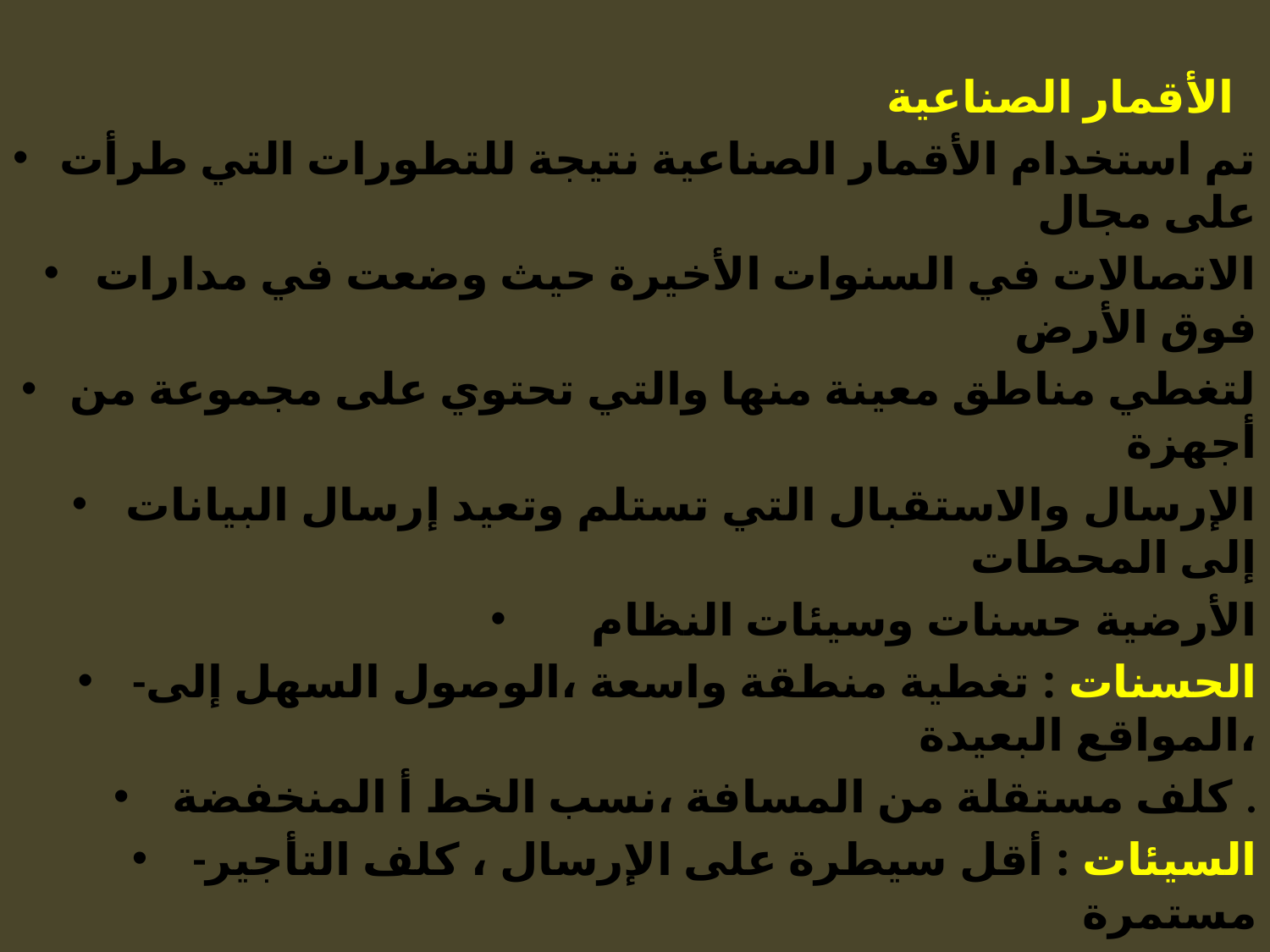

الأقمار الصناعیة
تم استخدام الأقمار الصناعیة نتیجة للتطورات التي طرأت على مجال
الاتصالات في السنوات الأخیرة حیث وضعت في مدارات فوق الأرض
لتغطي مناطق معینة منھا والتي تحتوي على مجموعة من أجھزة
الإرسال والاستقبال التي تستلم وتعید إرسال البیانات إلى المحطات
الأرضیة حسنات وسیئات النظام
-الحسنات : تغطیة منطقة واسعة ،الوصول السھل إلى المواقع البعیدة،
كلف مستقلة من المسافة ،نسب الخط أ المنخفضة .
-السیئات : أقل سیطرة على الإرسال ، كلف التأجیر مستمرة